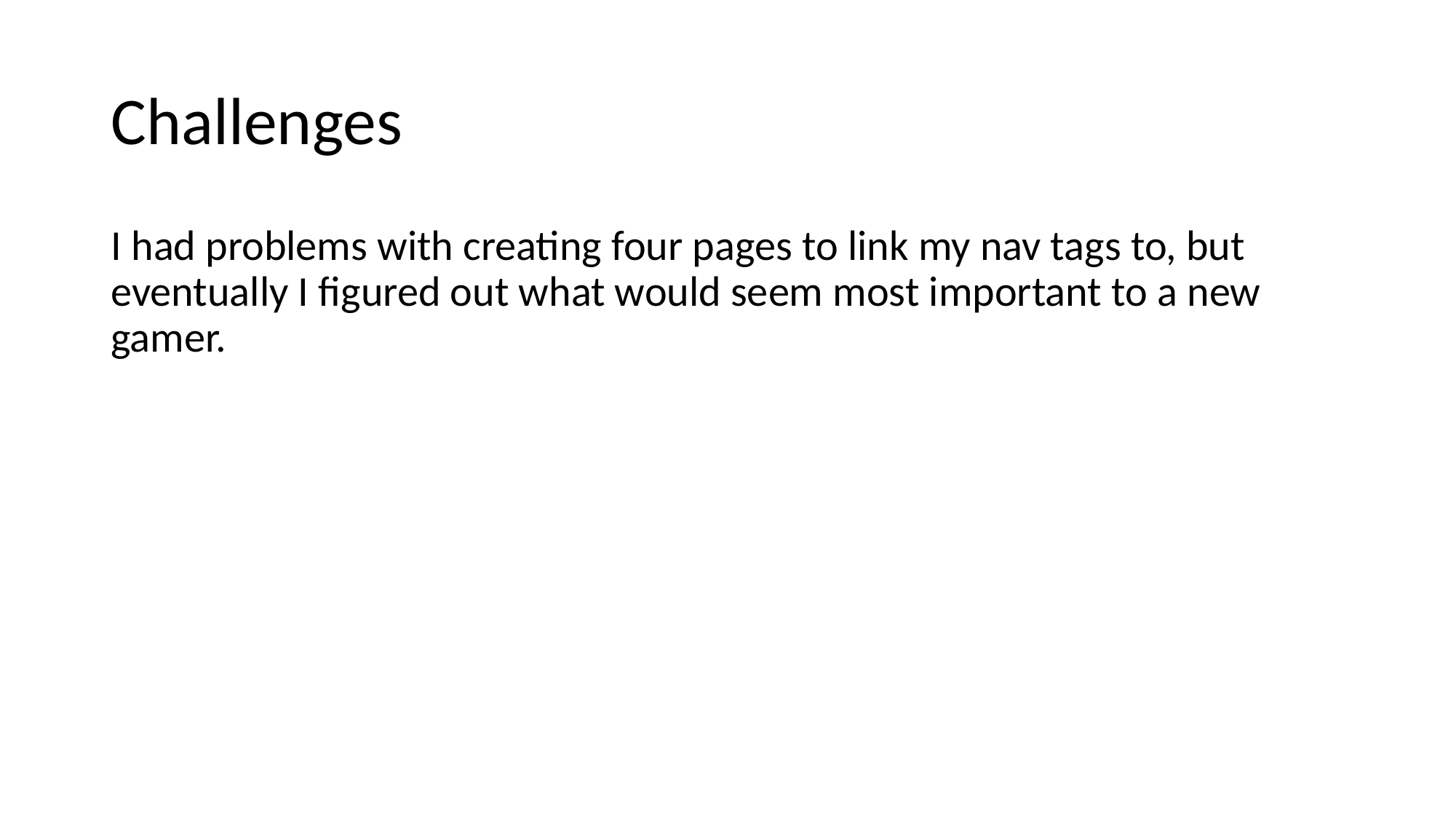

# Challenges
I had problems with creating four pages to link my nav tags to, but eventually I figured out what would seem most important to a new gamer.